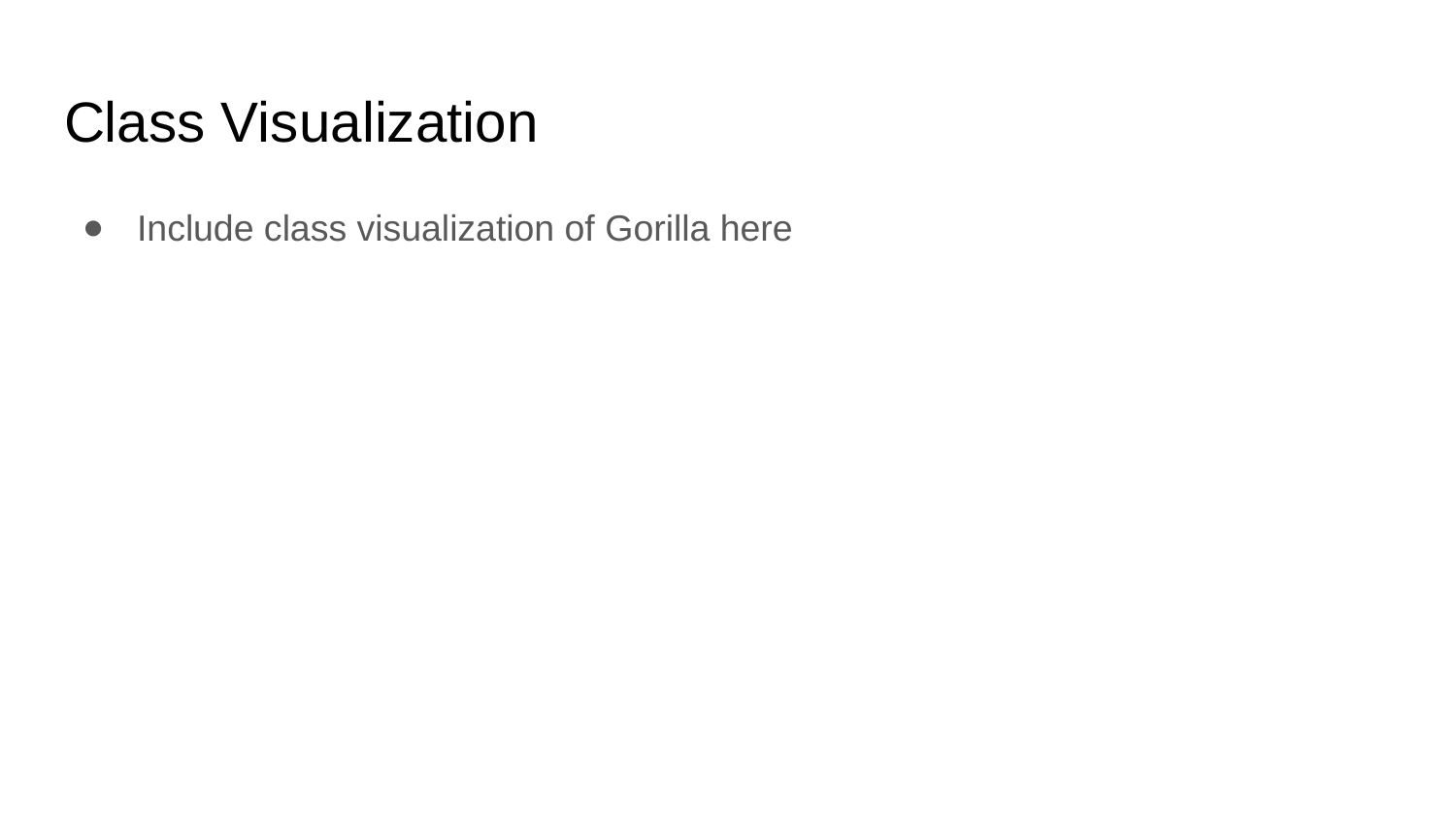

# Class Visualization
Include class visualization of Gorilla here